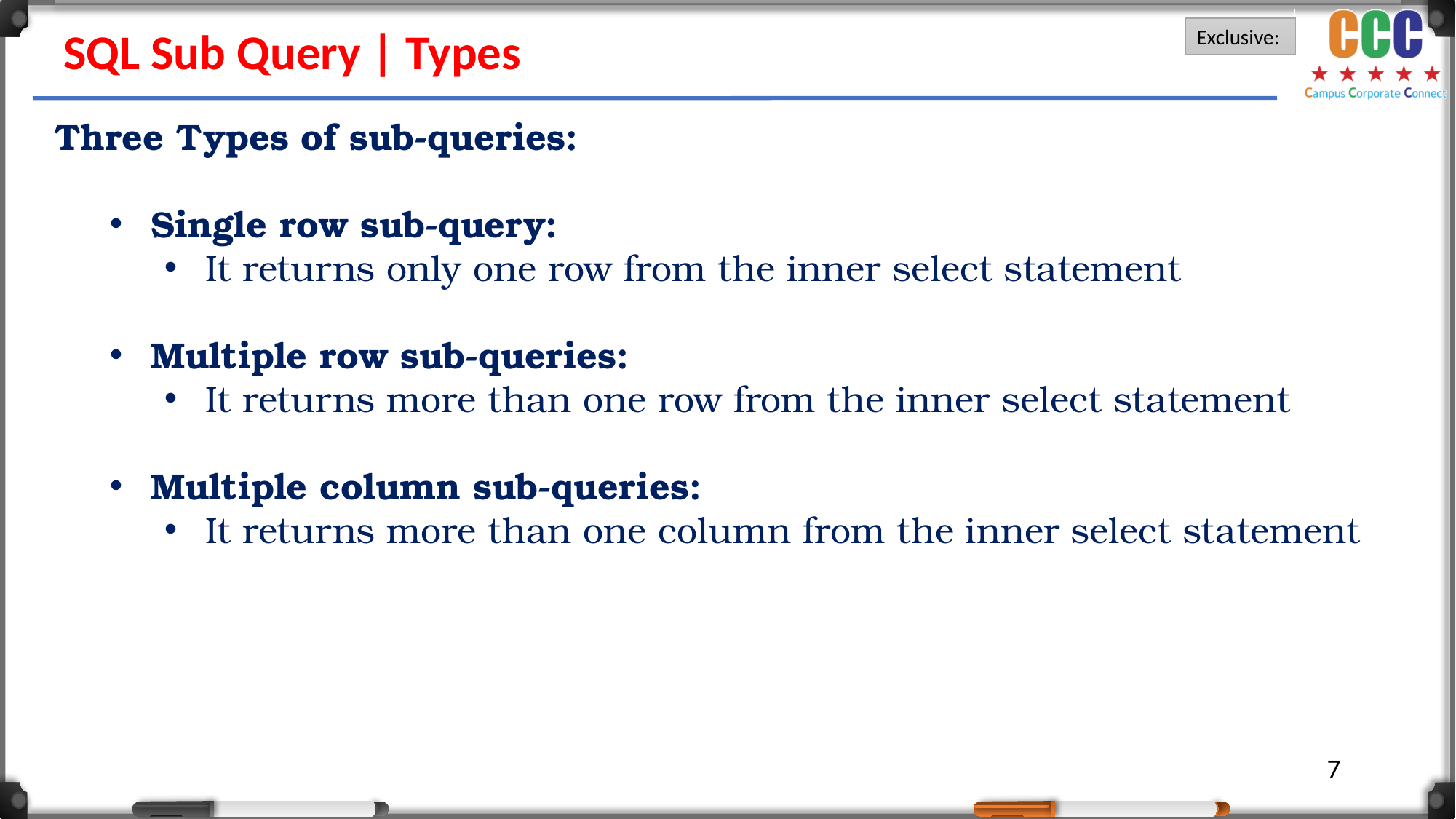

SQL Sub Query | Types
Three Types of sub-queries:

Single row sub-query:
It returns only one row from the inner select statement

Multiple row sub-queries:
It returns more than one row from the inner select statement

Multiple column sub-queries:
It returns more than one column from the inner select statement